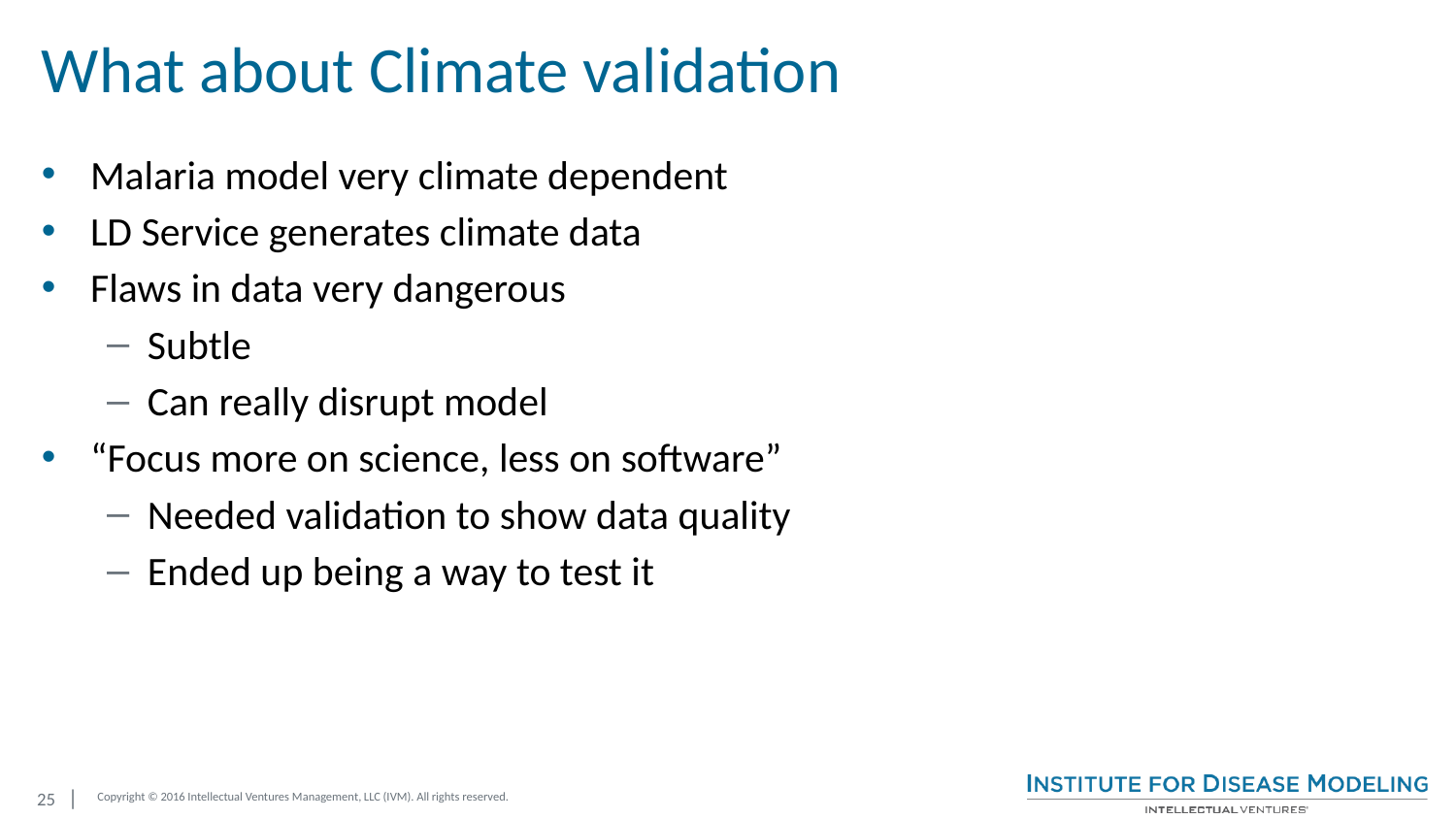

# What about Climate validation
Malaria model very climate dependent
LD Service generates climate data
Flaws in data very dangerous
Subtle
Can really disrupt model
“Focus more on science, less on software”
Needed validation to show data quality
Ended up being a way to test it